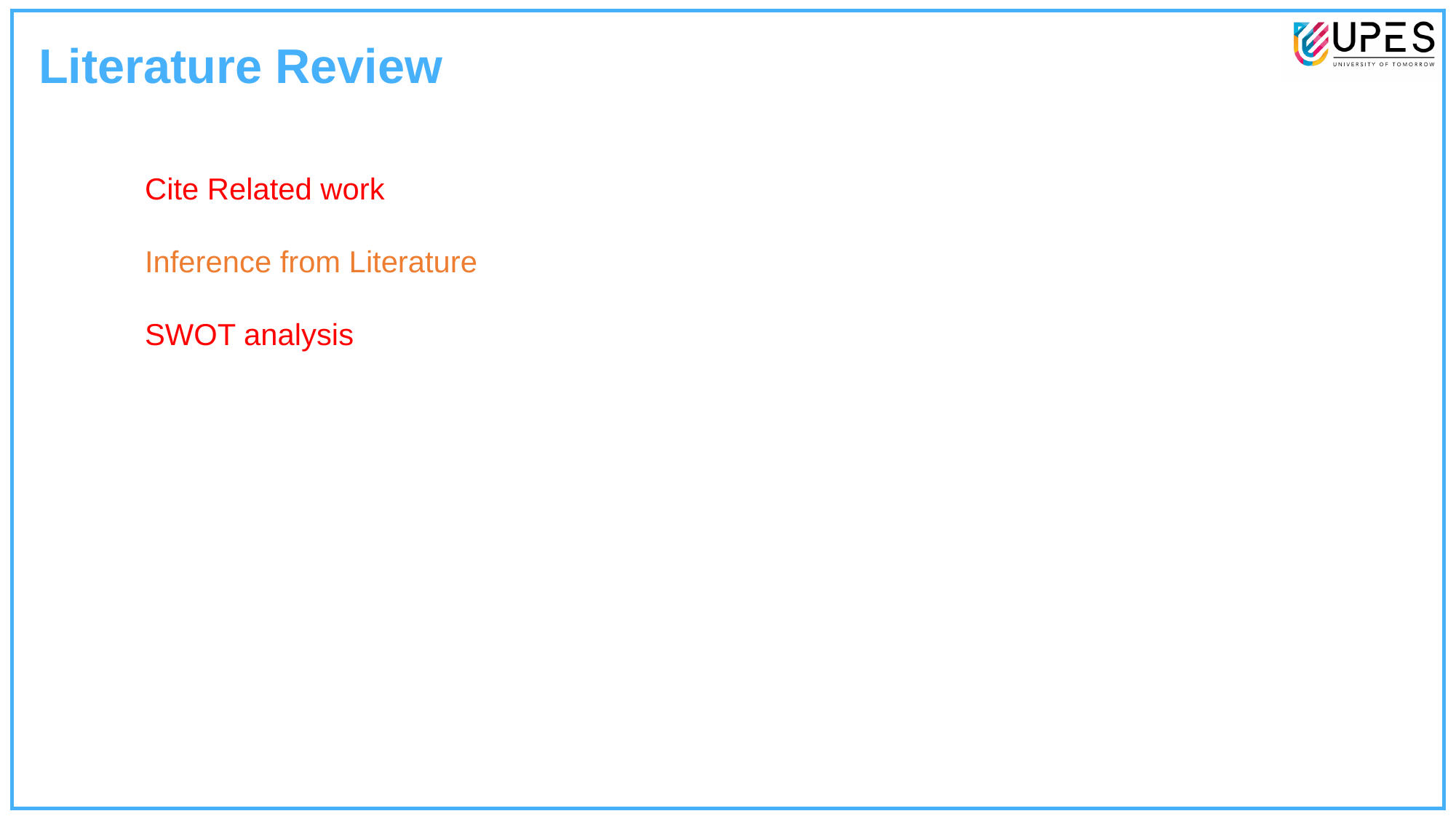

Literature Review
Cite Related work

Inference from Literature

SWOT analysis